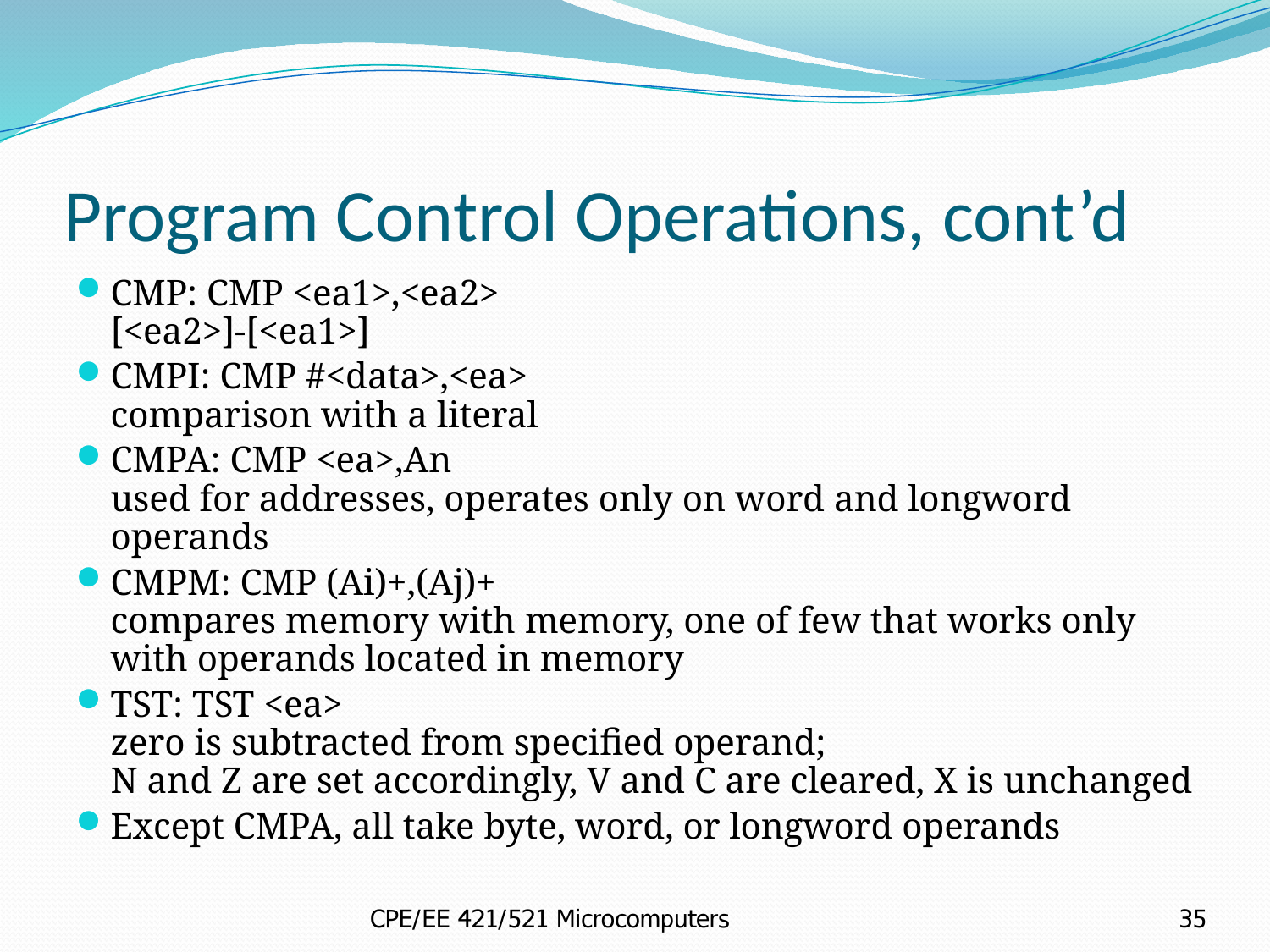

# Program Control Operations, cont’d
CMP: CMP <ea1>,<ea2>
[<ea2>]-[<ea1>]
CMPI: CMP #<data>,<ea>
comparison with a literal
CMPA: CMP <ea>,An
used for addresses, operates only on word and longword operands
CMPM: CMP (Ai)+,(Aj)+
compares memory with memory, one of few that works only with operands located in memory
TST: TST <ea>
zero is subtracted from specified operand;
N and Z are set accordingly, V and C are cleared, X is unchanged
Except CMPA, all take byte, word, or longword operands

CPE/EE 421/521 Microcomputers
35